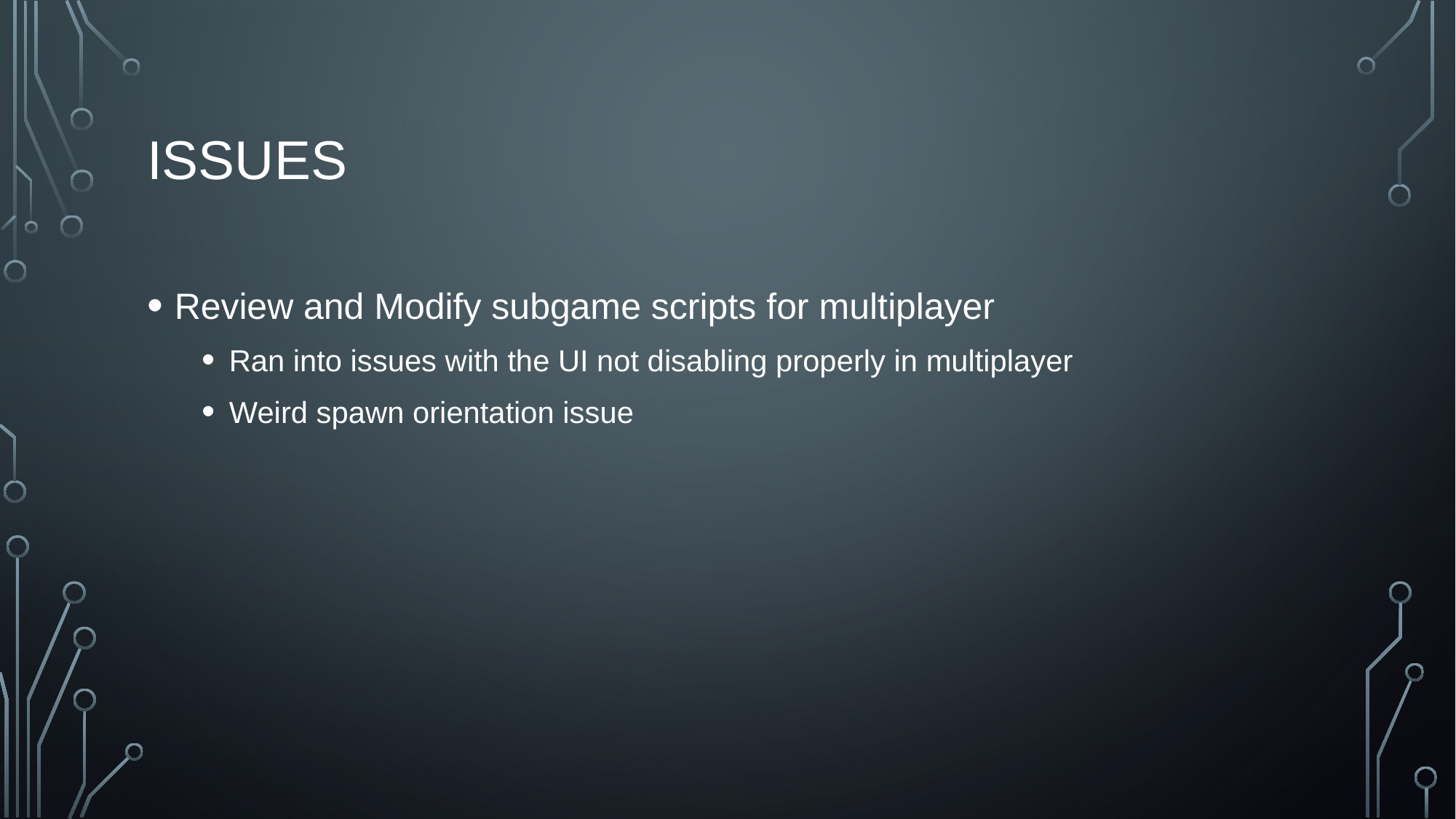

# Issues
Review and Modify subgame scripts for multiplayer
Ran into issues with the UI not disabling properly in multiplayer
Weird spawn orientation issue